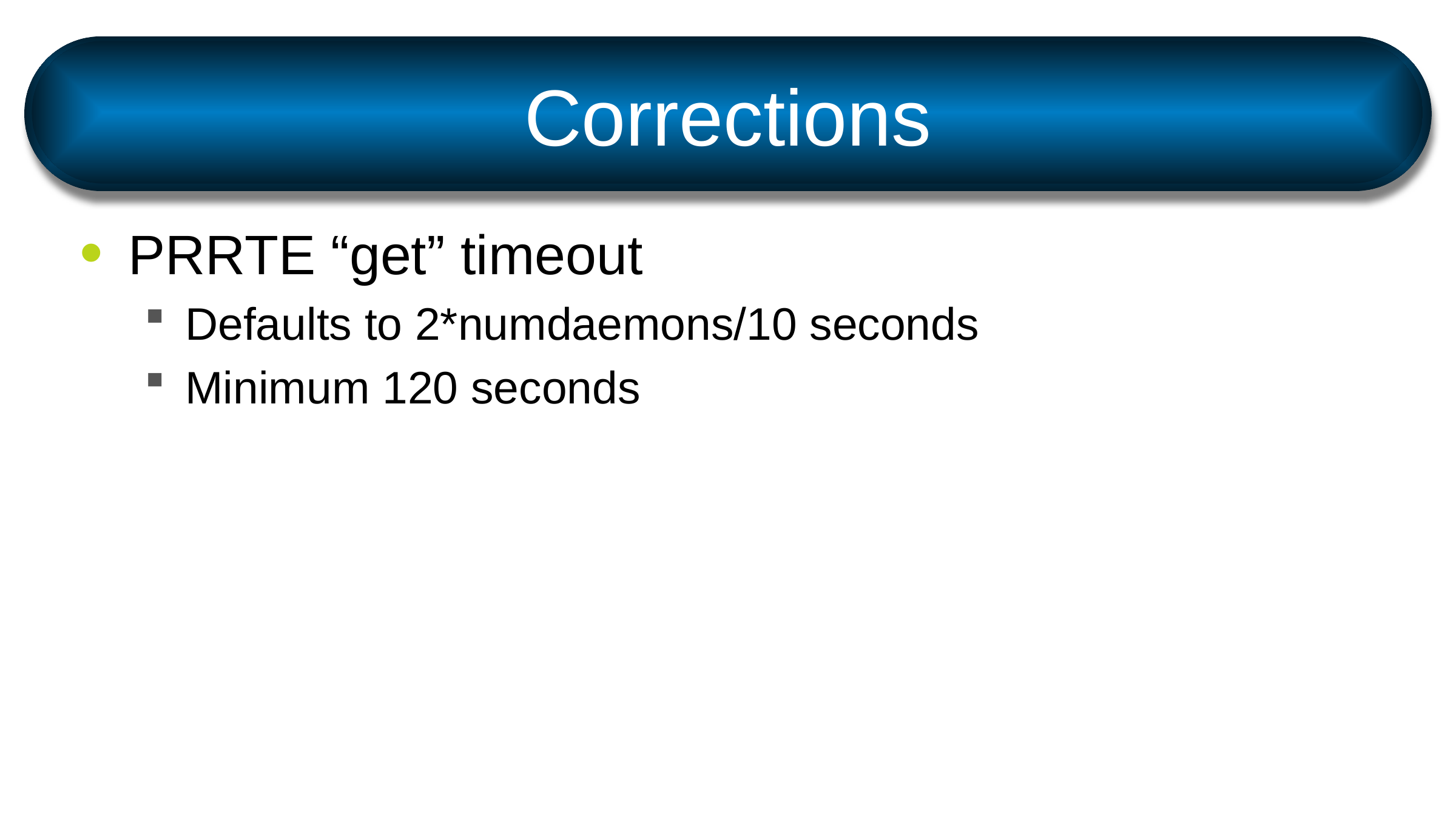

# Corrections
PRRTE “get” timeout
Defaults to 2*numdaemons/10 seconds
Minimum 120 seconds